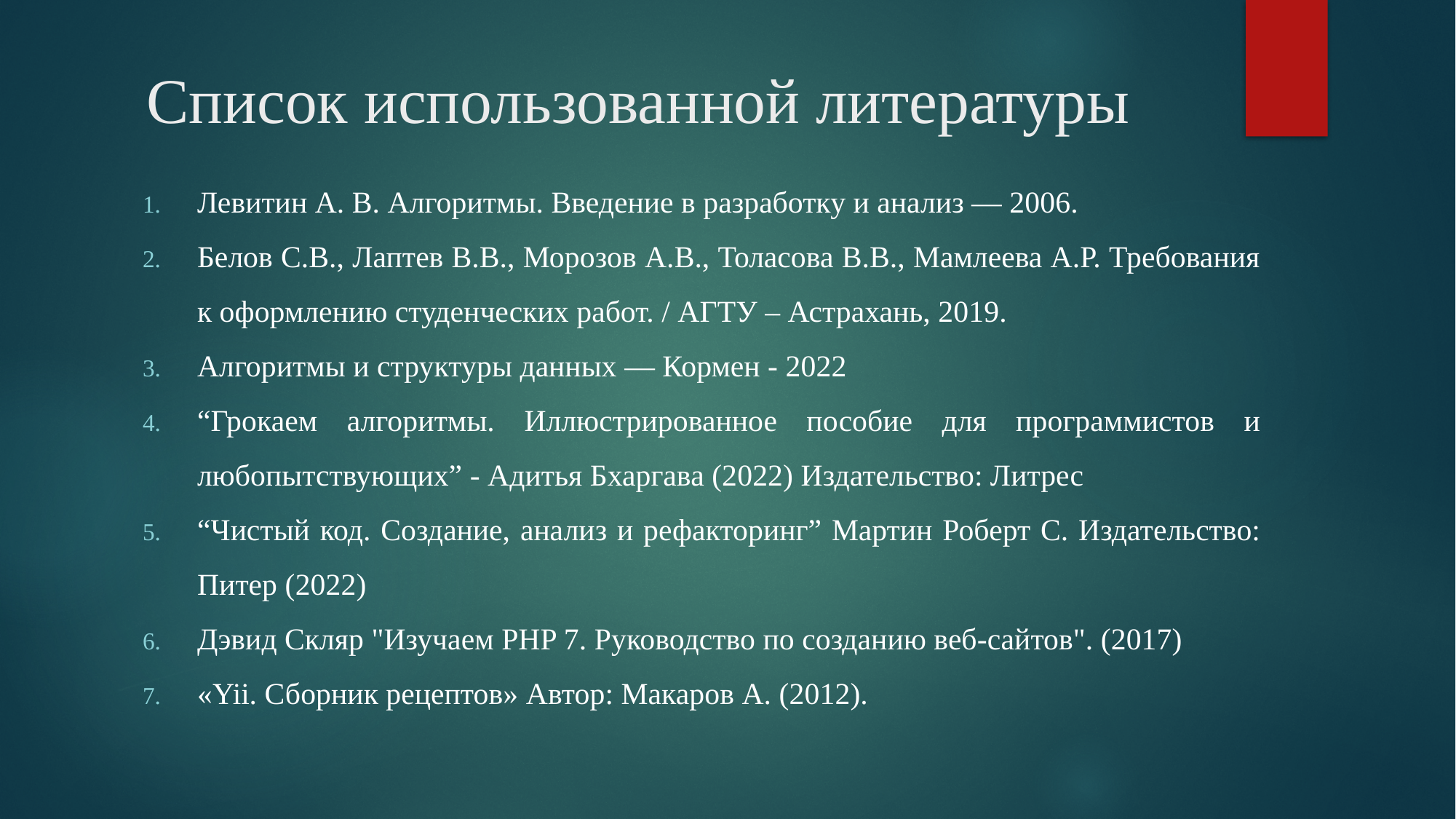

# Список использованной литературы
Левитин А. В. Алгоритмы. Введение в разработку и анализ — 2006.
Белов С.В., Лаптев В.В., Морозов А.В., Толасова В.В., Мамлеева А.Р. Требования к оформлению студенческих работ. / АГТУ – Астрахань, 2019.
Алгоритмы и структуры данных — Кормен - 2022
“Грокаем алгоритмы. Иллюстрированное пособие для программистов и любопытствующих” - Адитья Бхаргава (2022) Издательство: Литрес
“Чистый код. Создание, анализ и рефакторинг” Мартин Роберт С. Издательство: Питер (2022)
Дэвид Скляр "Изучаем PHP 7. Руководство по созданию веб-сайтов". (2017)
«Yii. Сборник рецептов» Автор: Макаров А. (2012).